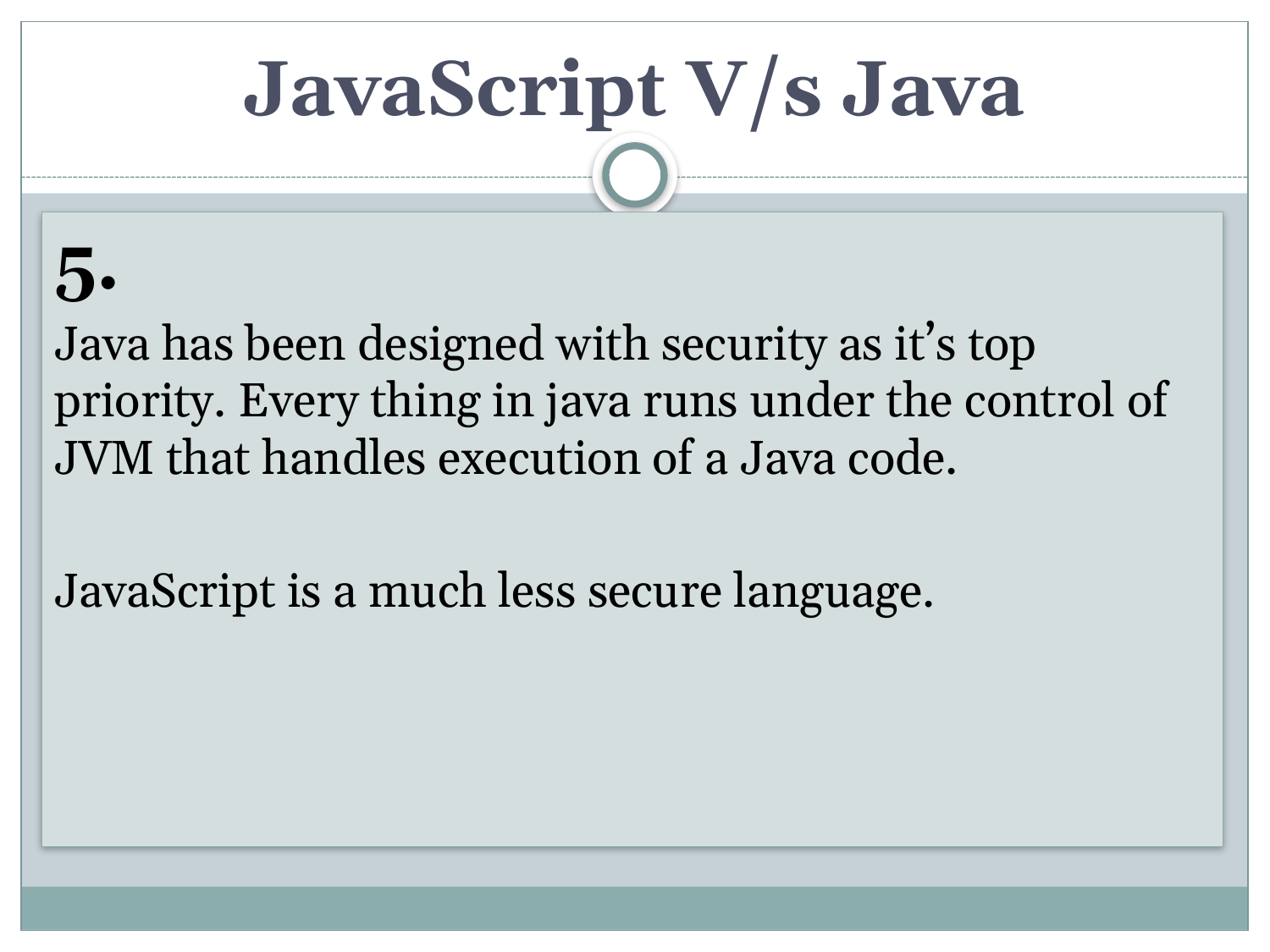

# JavaScript V/s Java
5.
Java has been designed with security as it’s top priority. Every thing in java runs under the control of JVM that handles execution of a Java code.

JavaScript is a much less secure language.